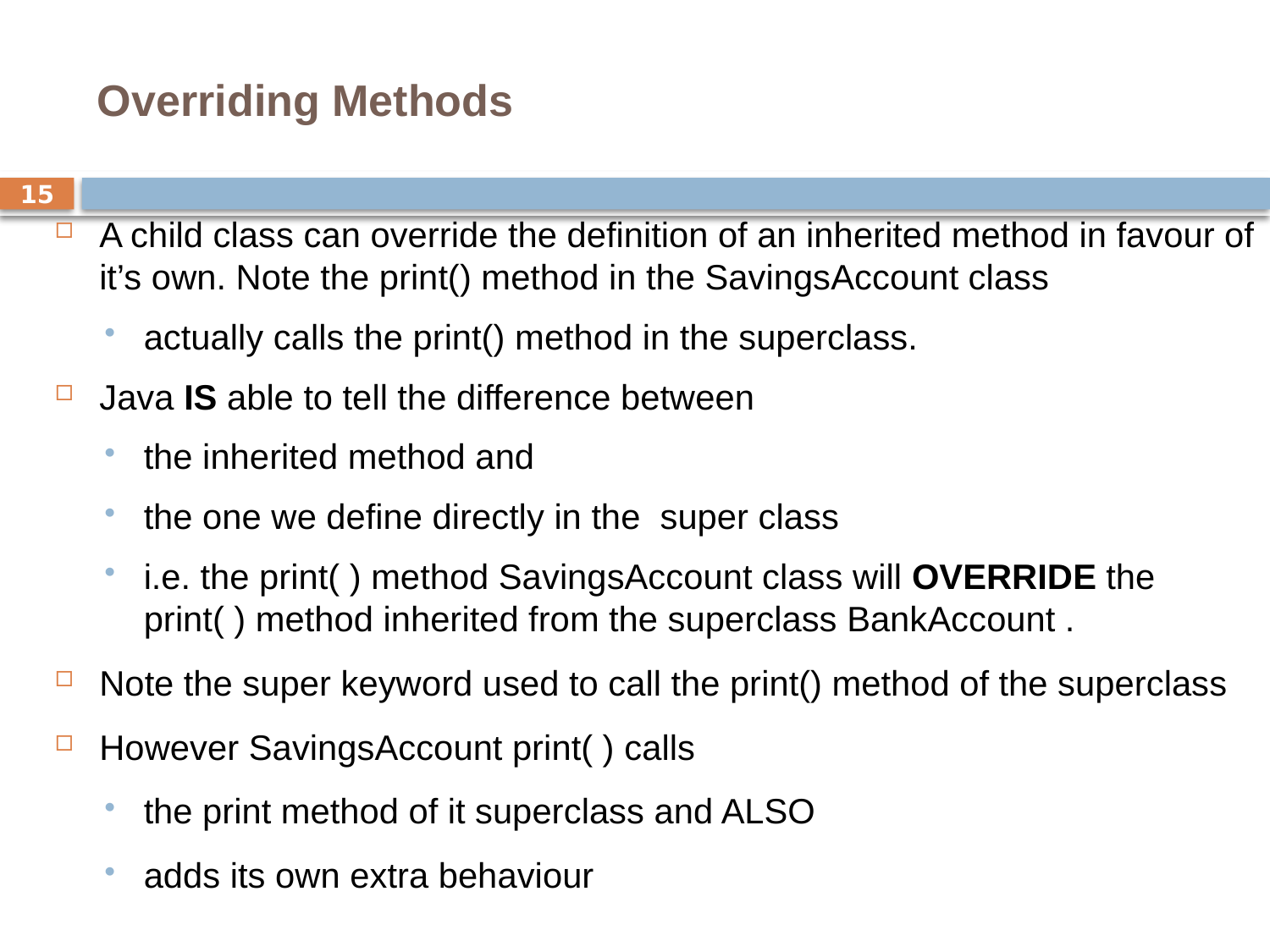

# Overriding Methods
15
A child class can override the definition of an inherited method in favour of it’s own. Note the print() method in the SavingsAccount class
actually calls the print() method in the superclass.
Java IS able to tell the difference between
the inherited method and
the one we define directly in the  super class
i.e. the print( ) method SavingsAccount class will OVERRIDE the print( ) method inherited from the superclass BankAccount .
Note the super keyword used to call the print() method of the superclass
However SavingsAccount print( ) calls
the print method of it superclass and ALSO
adds its own extra behaviour